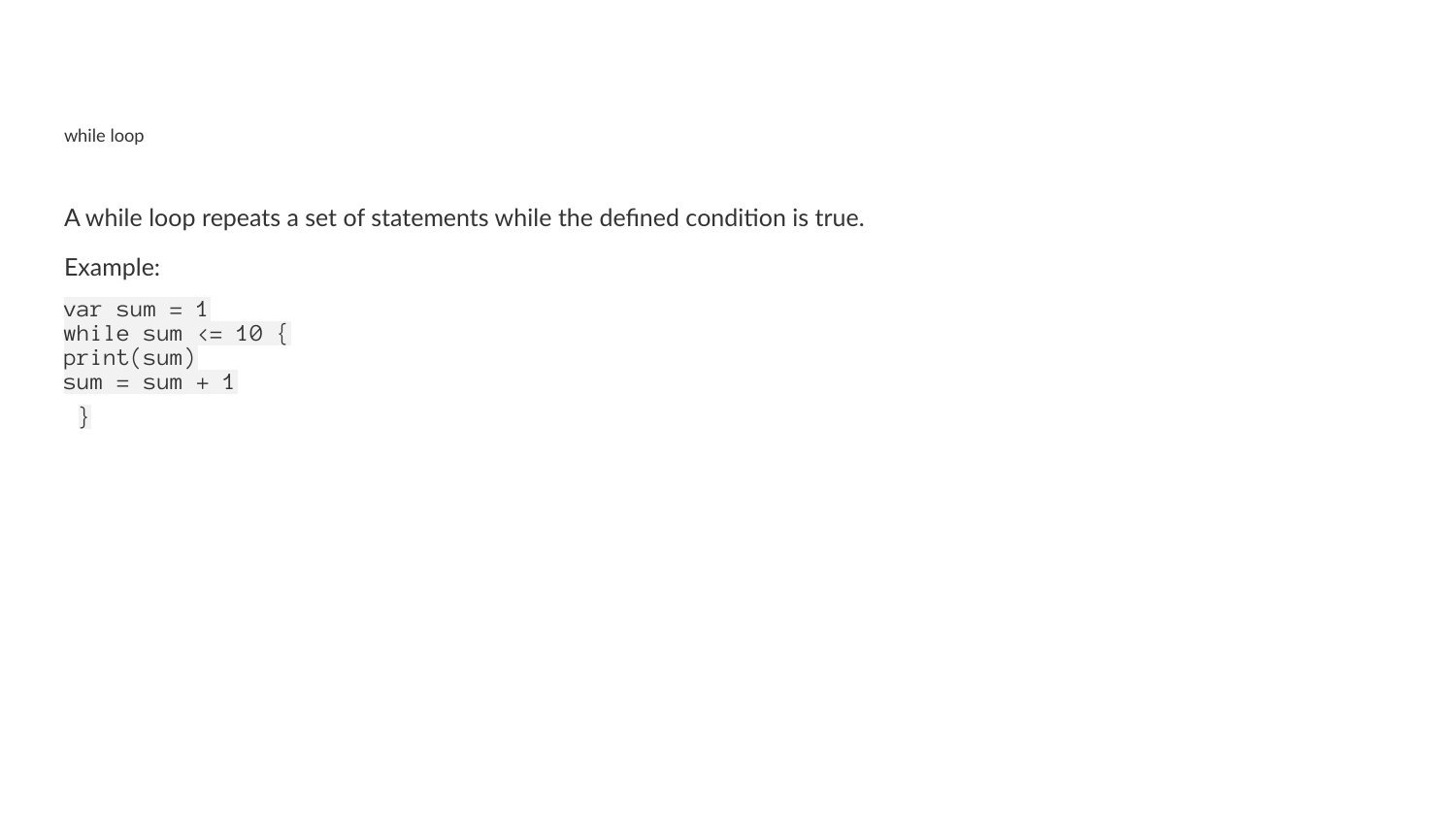

# while loop
A while loop repeats a set of statements while the defined condition is true.
Example:
var sum = 1
while sum <= 10 {
print(sum)
sum = sum + 1
}